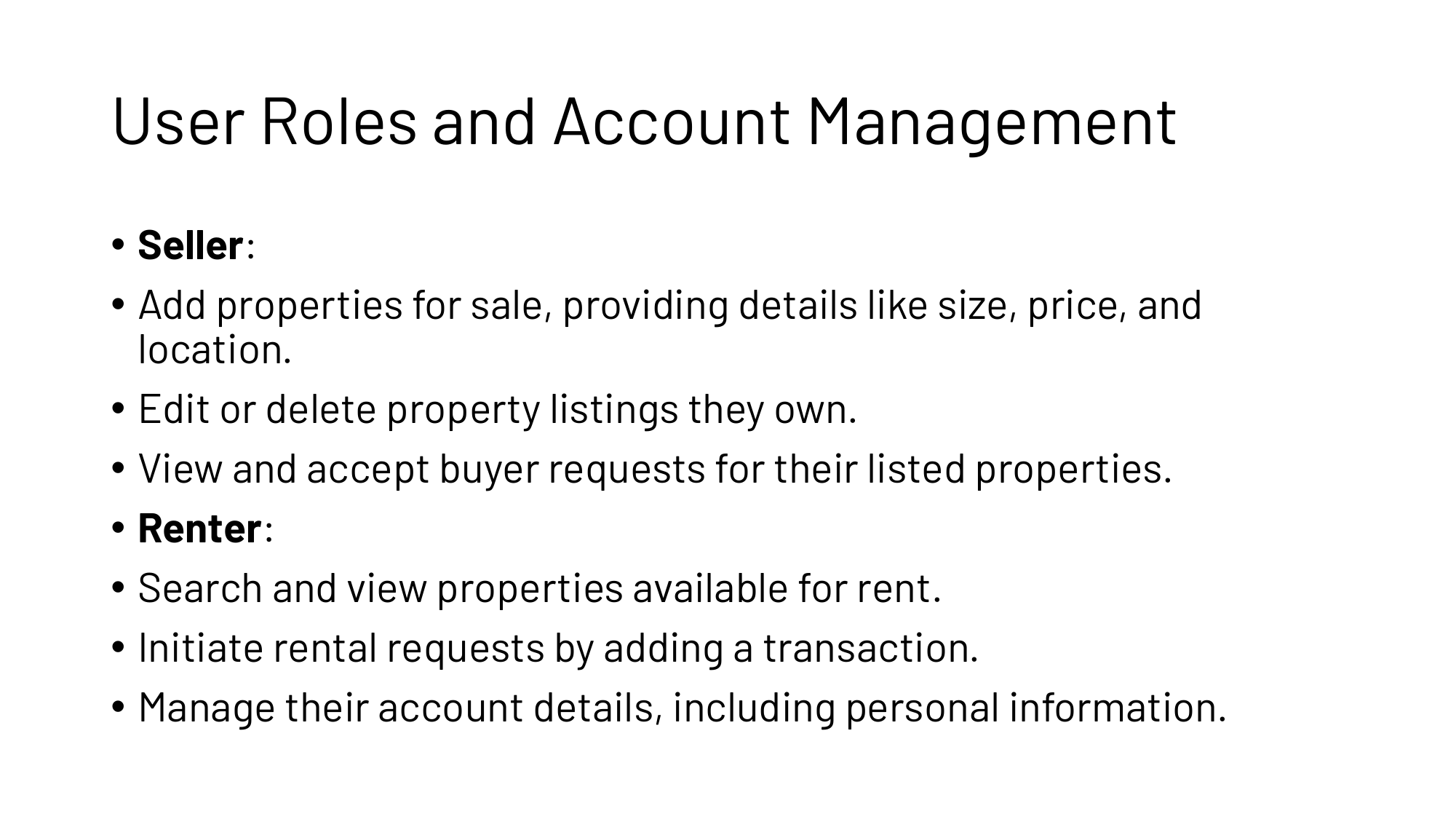

# User Roles and Account Management
Seller:
Add properties for sale, providing details like size, price, and location.
Edit or delete property listings they own.
View and accept buyer requests for their listed properties.
Renter:
Search and view properties available for rent.
Initiate rental requests by adding a transaction.
Manage their account details, including personal information.